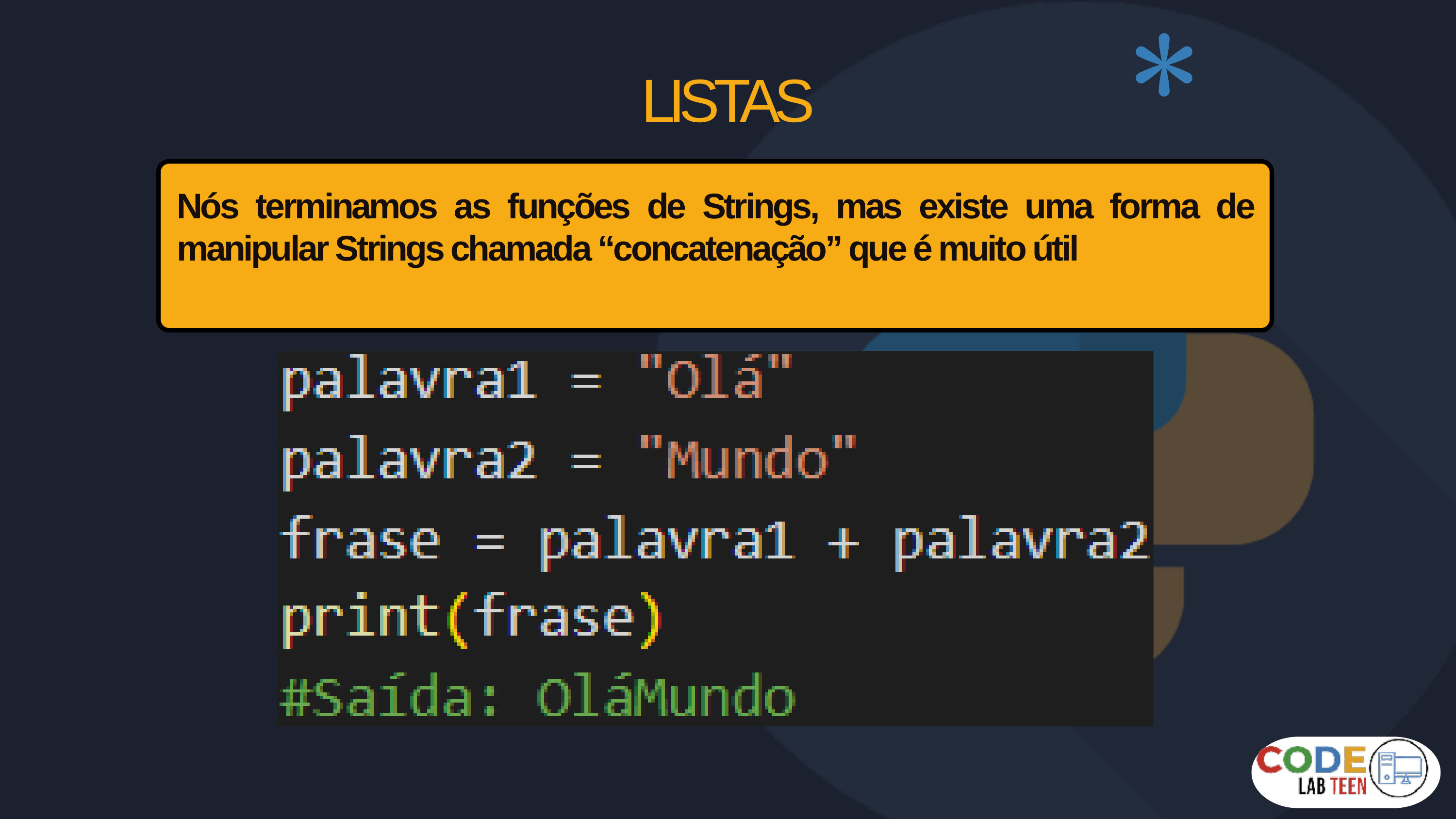

LISTAS

Nós terminamos as funções de Strings, mas existe uma forma de manipular Strings chamada “concatenação” que é muito útil